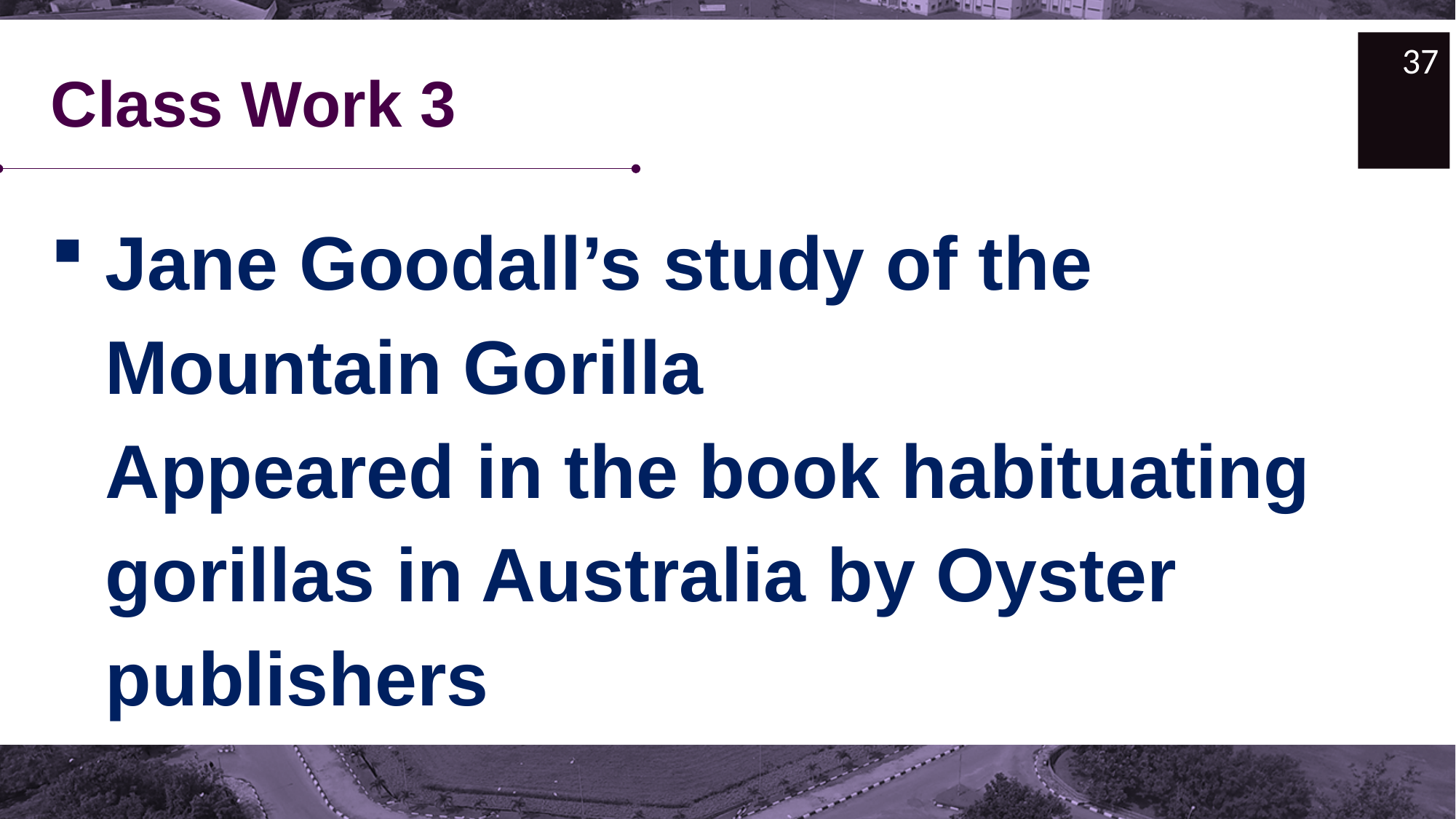

37
# Class Work 3
Jane Goodall’s study of the Mountain Gorilla
Appeared in the book habituating gorillas in Australia by Oyster publishers